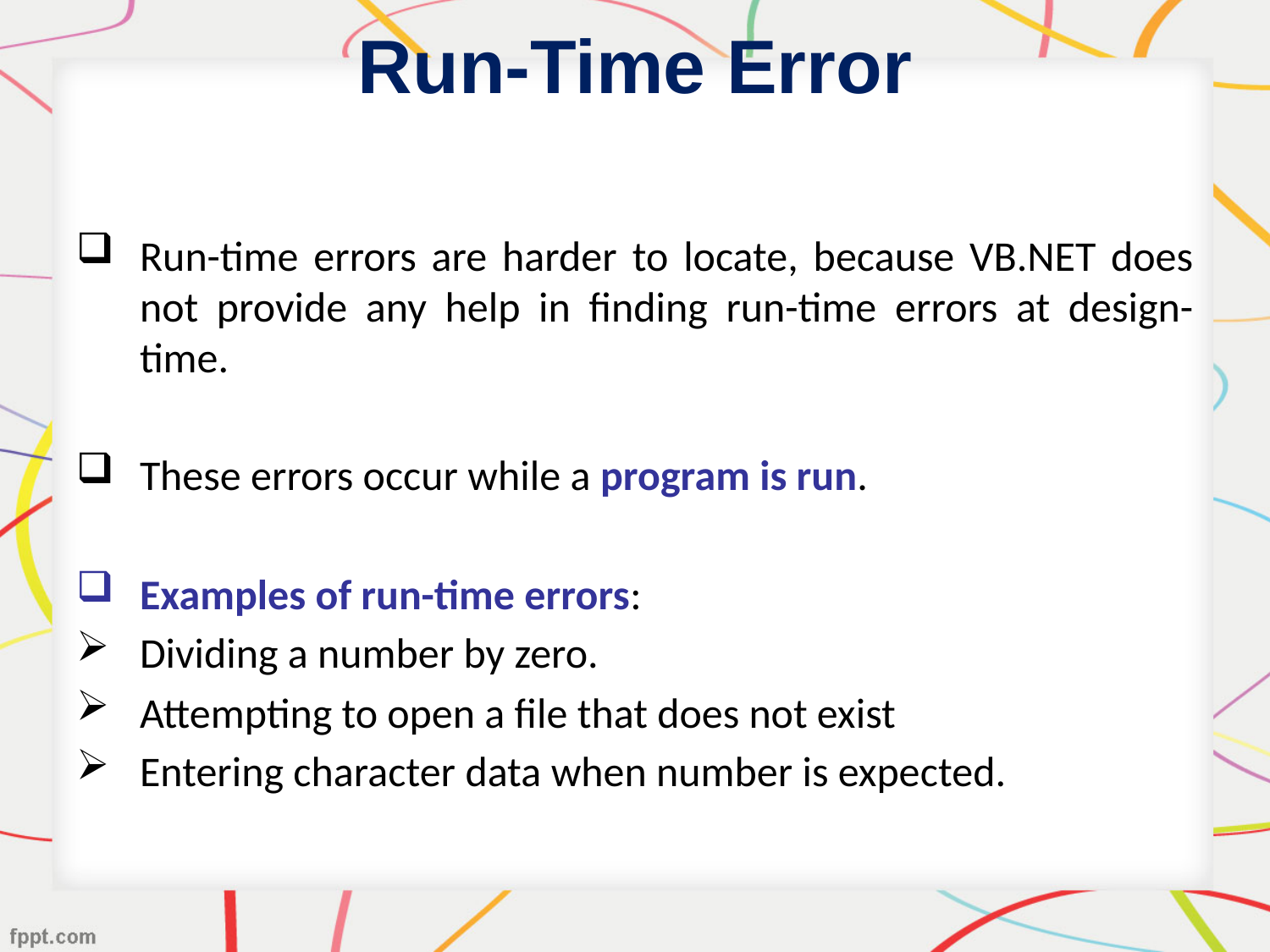

Run-Time Error
Run-time errors are harder to locate, because VB.NET does not provide any help in finding run-time errors at design-time.

These errors occur while a program is run.

Examples of run-time errors:
Dividing a number by zero.
Attempting to open a file that does not exist
Entering character data when number is expected.